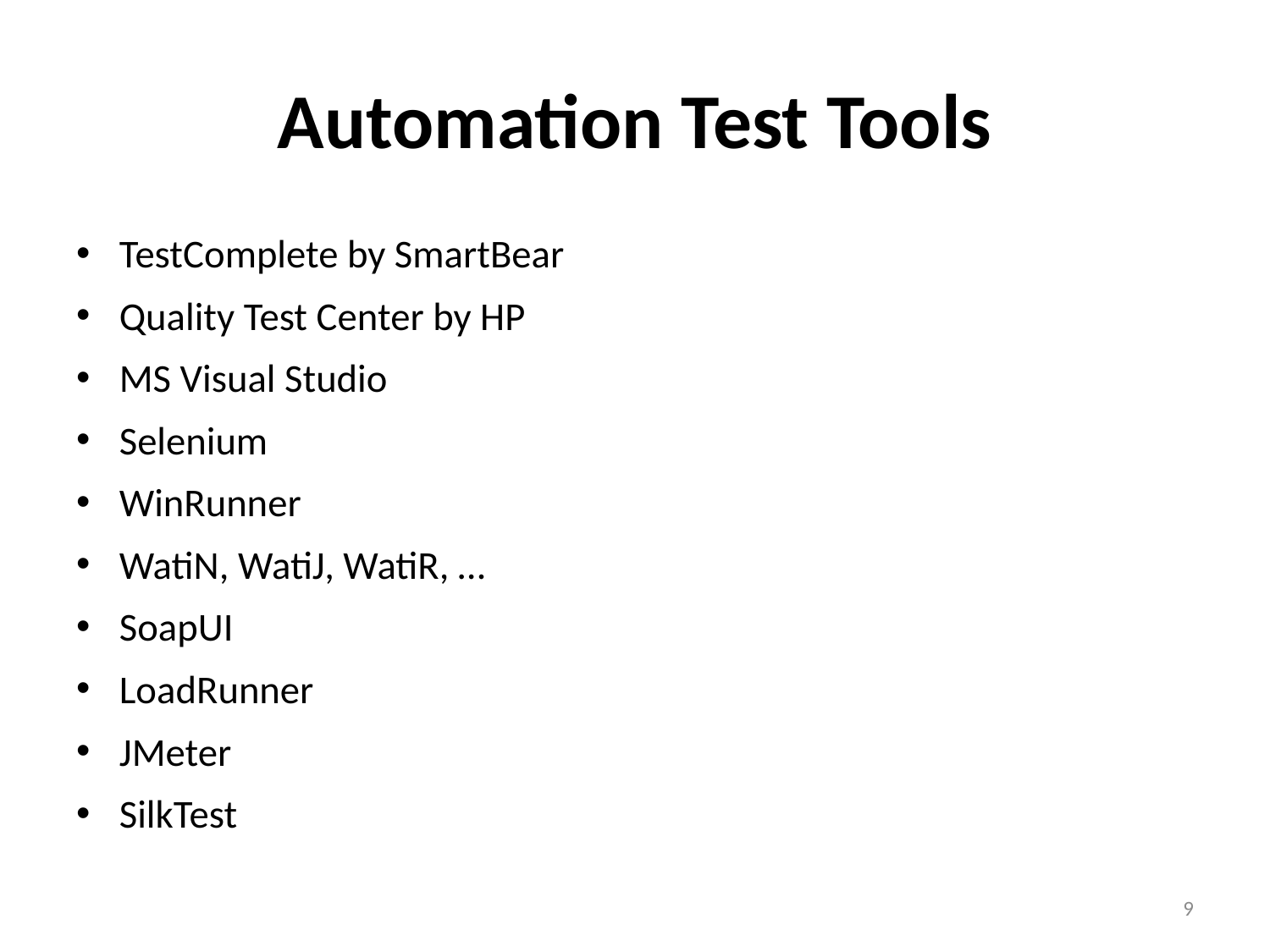

# Automation Test Tools
TestComplete by SmartBear
Quality Test Center by HP
MS Visual Studio
Selenium
WinRunner
WatiN, WatiJ, WatiR, …
SoapUI
LoadRunner
JMeter
SilkTest
9